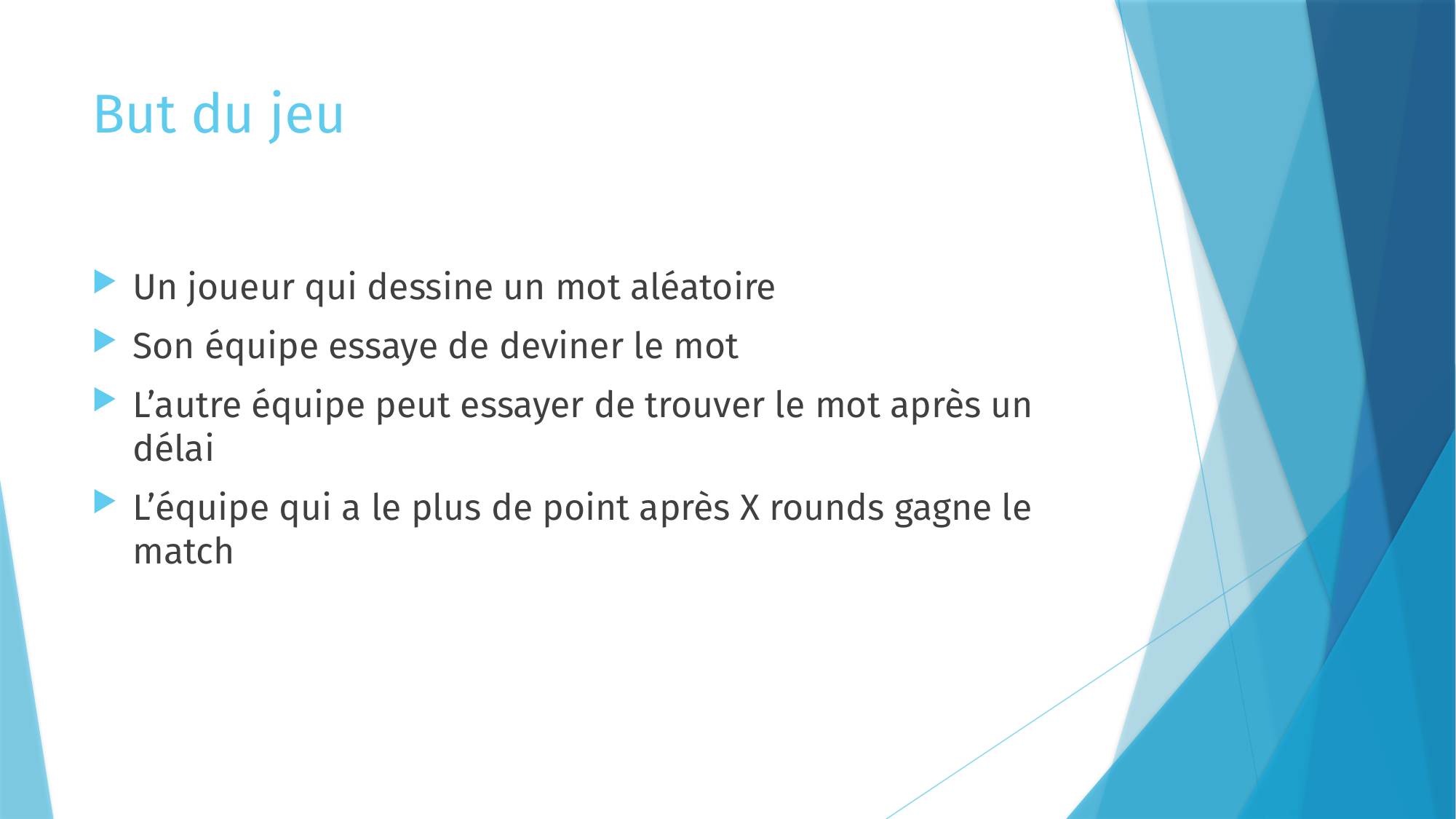

# But du jeu
Un joueur qui dessine un mot aléatoire
Son équipe essaye de deviner le mot
L’autre équipe peut essayer de trouver le mot après un délai
L’équipe qui a le plus de point après X rounds gagne le match